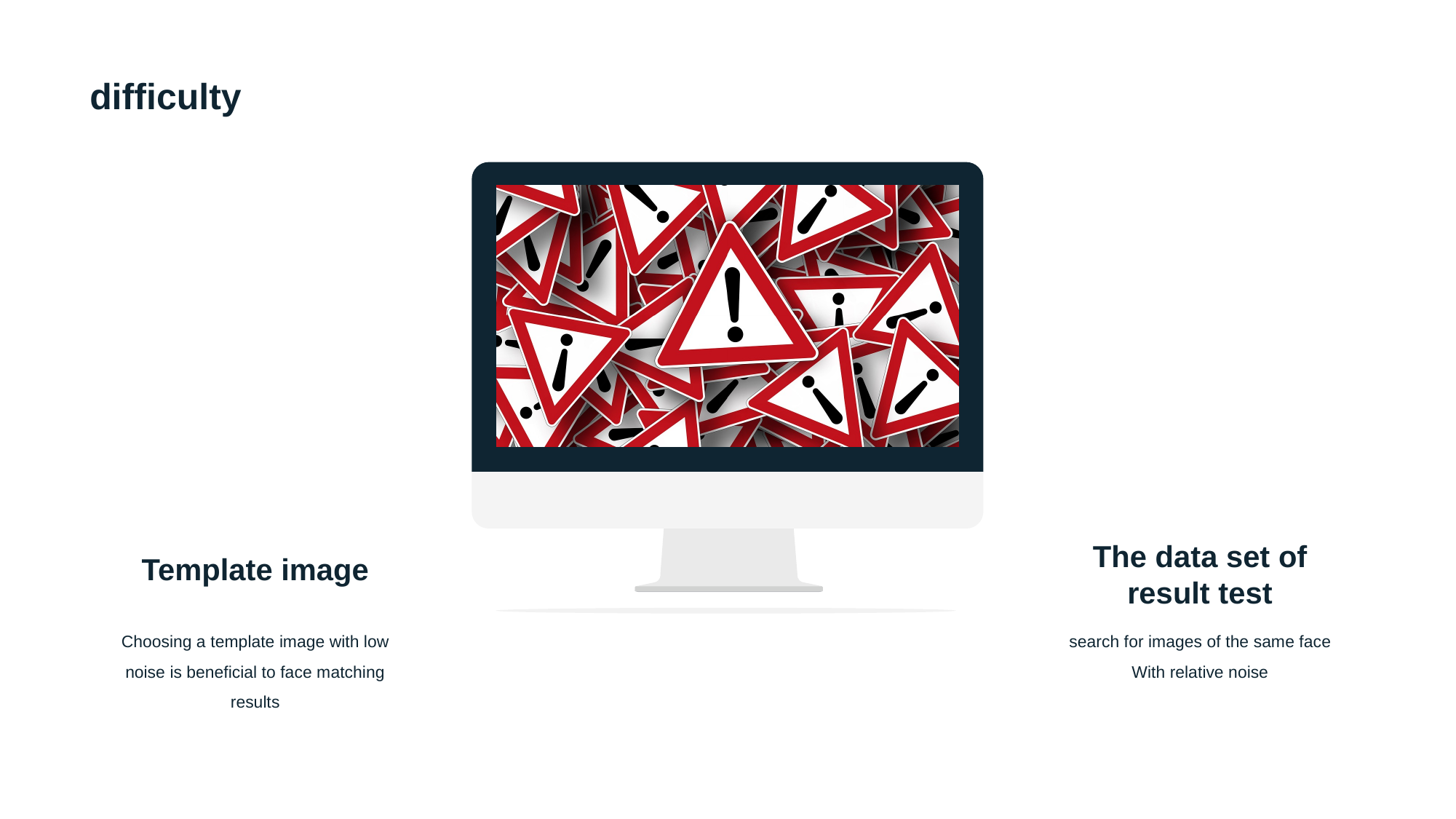

# difficulty

Template image
Choosing a template image with low noise is beneficial to face matching results
The data set of result test
search for images of the same face
With relative noise